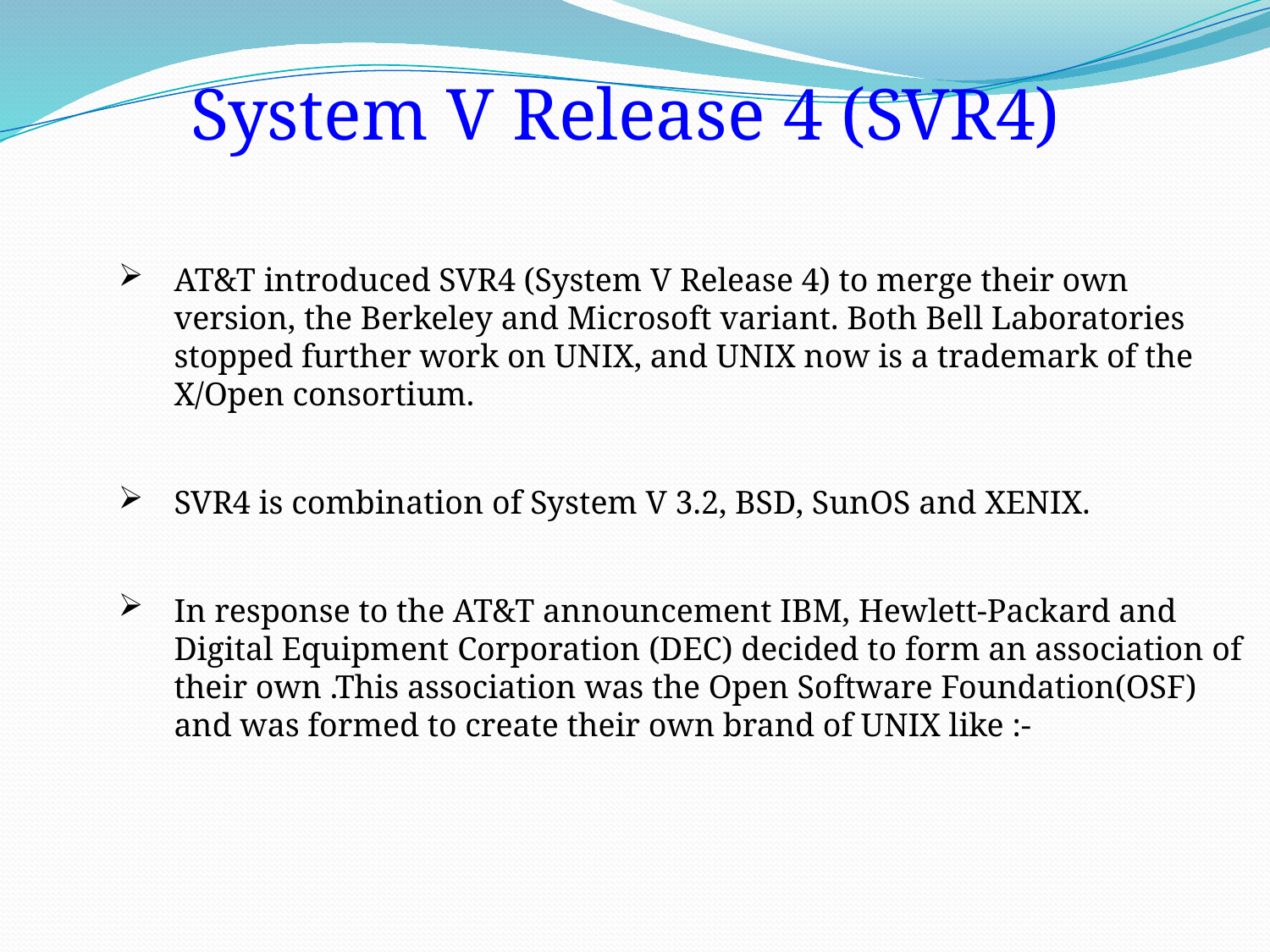

System V Release 4 (SVR4)
AT&T introduced SVR4 (System V Release 4) to merge their own version, the Berkeley and Microsoft variant. Both Bell Laboratories stopped further work on UNIX, and UNIX now is a trademark of the X/Open consortium.

SVR4 is combination of System V 3.2, BSD, SunOS and XENIX.

In response to the AT&T announcement IBM, Hewlett-Packard and Digital Equipment Corporation (DEC) decided to form an association of their own .This association was the Open Software Foundation(OSF) and was formed to create their own brand of UNIX like :-